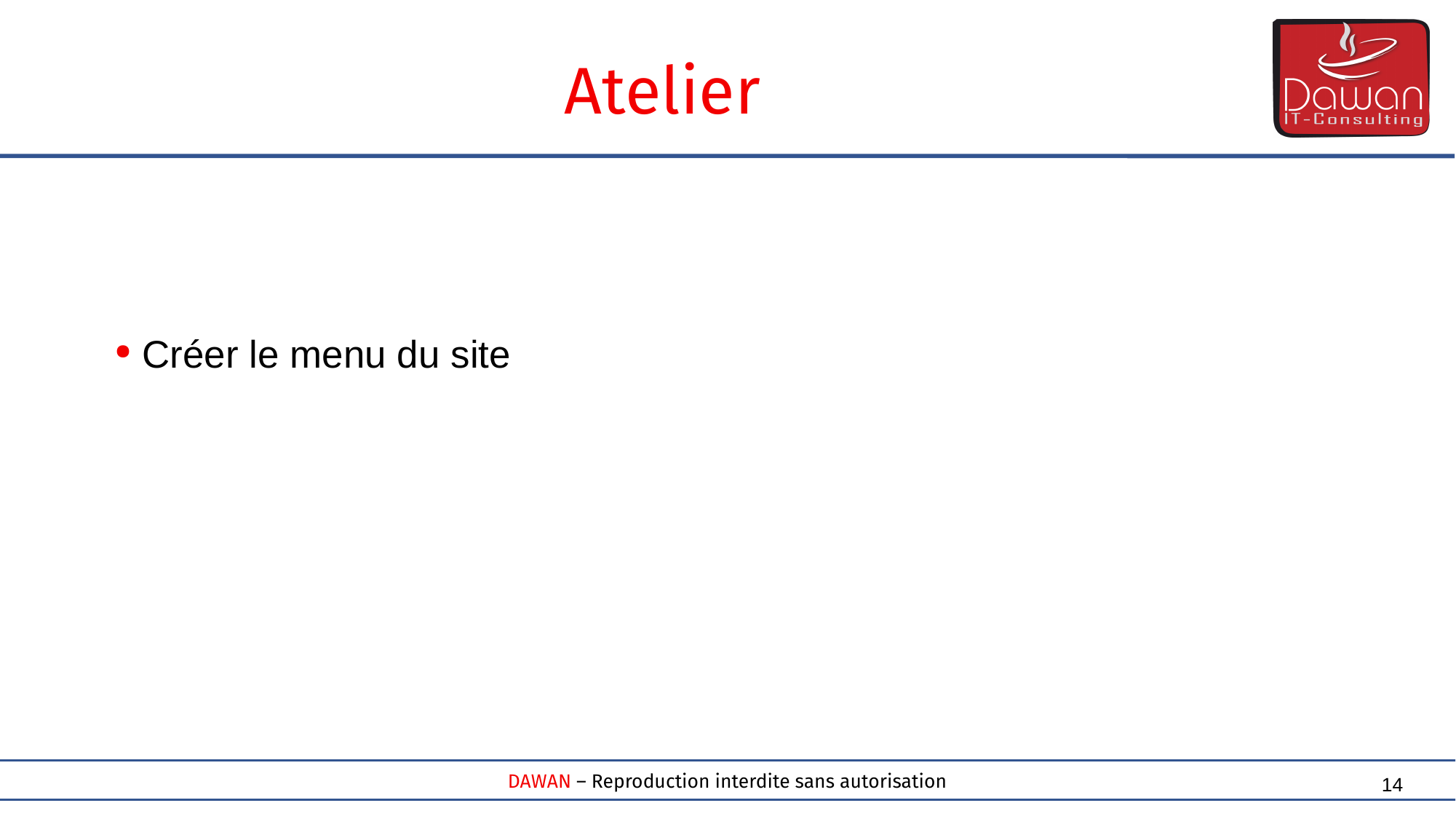

Atelier
 Créer le menu du site
14